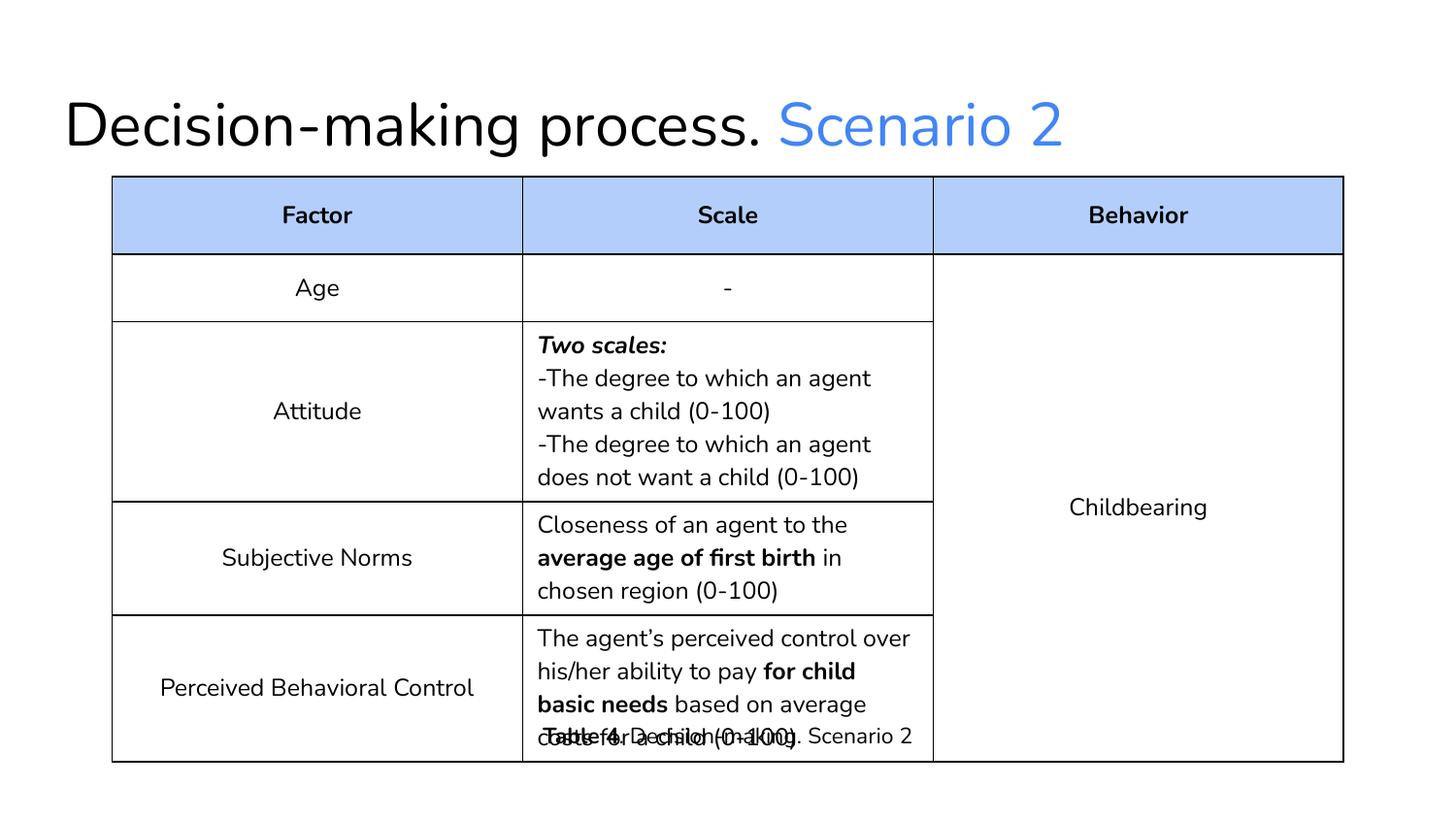

# Decision-making process. Scenario 2
| Factor | Scale | Behavior |
| --- | --- | --- |
| Age | - | Childbearing |
| Attitude | Two scales: -The degree to which an agent wants a child (0-100) -The degree to which an agent does not want a child (0-100) | Childbearing |
| Subjective Norms | Closeness of an agent to the average age of first birth in chosen region (0-100) |  |
| Perceived Behavioral Control | The agent’s perceived control over his/her ability to pay for child basic needs based on average costs for a child (0-100) |  |
Table 4. Decision-making. Scenario 2